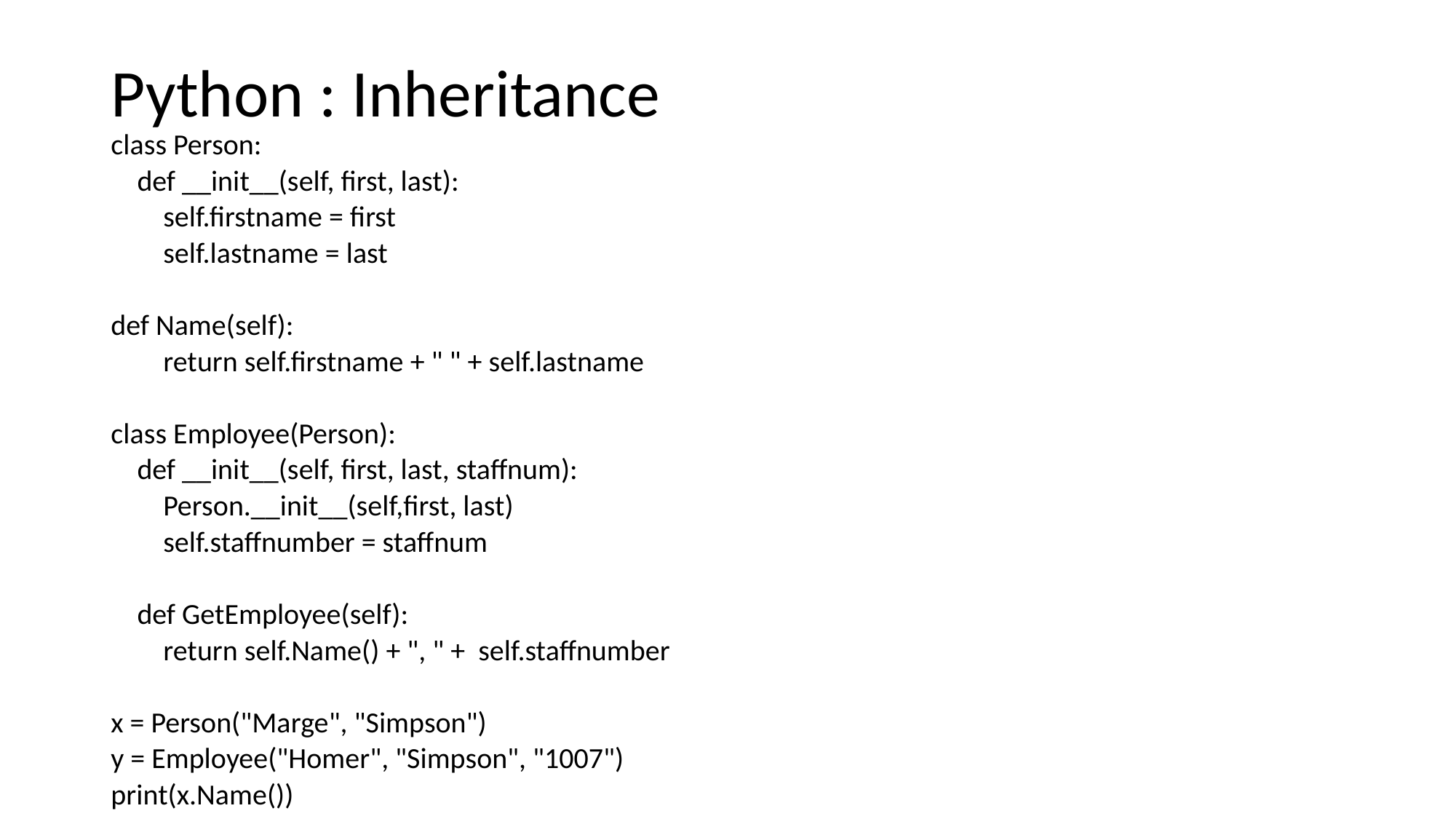

# Python : Inheritance
class Person:
    def __init__(self, first, last):
        self.firstname = first
        self.lastname = last

def Name(self):
        return self.firstname + " " + self.lastname

class Employee(Person):
    def __init__(self, first, last, staffnum):
        Person.__init__(self,first, last)
        self.staffnumber = staffnum

    def GetEmployee(self):
        return self.Name() + ", " +  self.staffnumber

x = Person("Marge", "Simpson")
y = Employee("Homer", "Simpson", "1007")
print(x.Name())